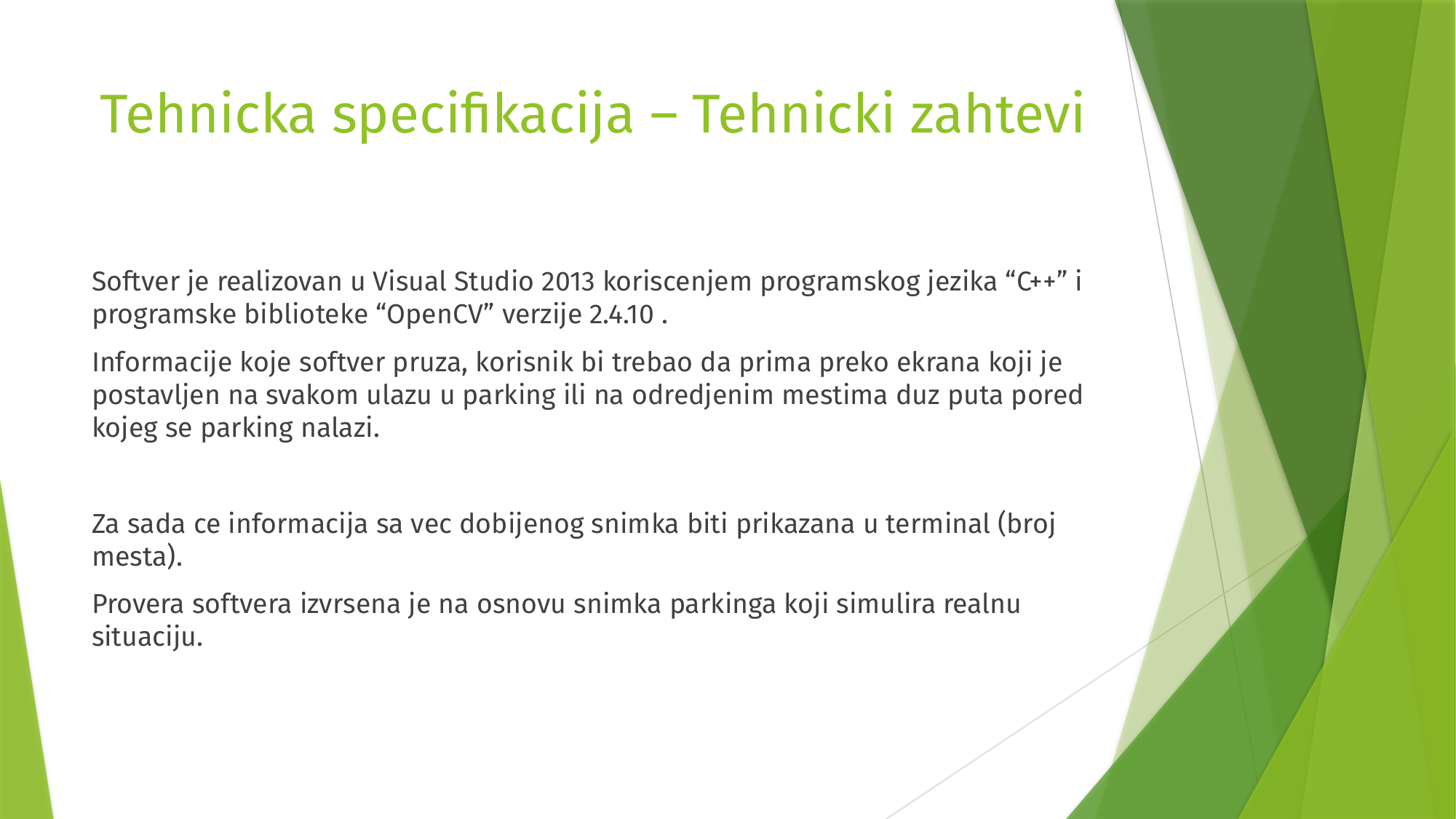

# Tehnicka specifikacija – Tehnicki zahtevi
Softver je realizovan u Visual Studio 2013 koriscenjem programskog jezika “C++” i programske biblioteke “OpenCV” verzije 2.4.10 .
Informacije koje softver pruza, korisnik bi trebao da prima preko ekrana koji je postavljen na svakom ulazu u parking ili na odredjenim mestima duz puta pored kojeg se parking nalazi.

Za sada ce informacija sa vec dobijenog snimka biti prikazana u terminal (broj mesta).
Provera softvera izvrsena je na osnovu snimka parkinga koji simulira realnu situaciju.